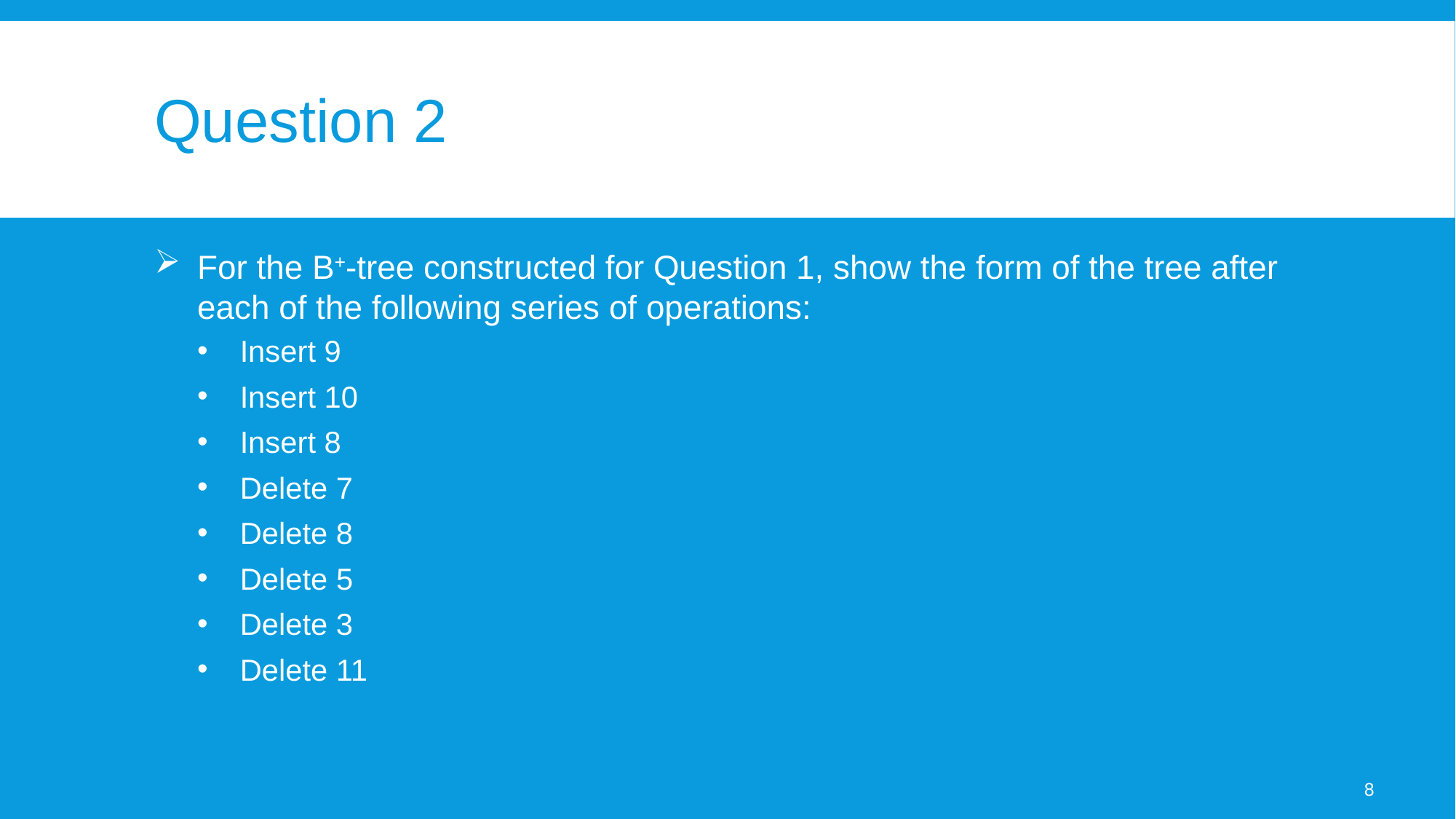

# Question 2
For the B+-tree constructed for Question 1, show the form of the tree after each of the following series of operations:
Insert 9
Insert 10
Insert 8
Delete 7
Delete 8
Delete 5
Delete 3
Delete 11

8